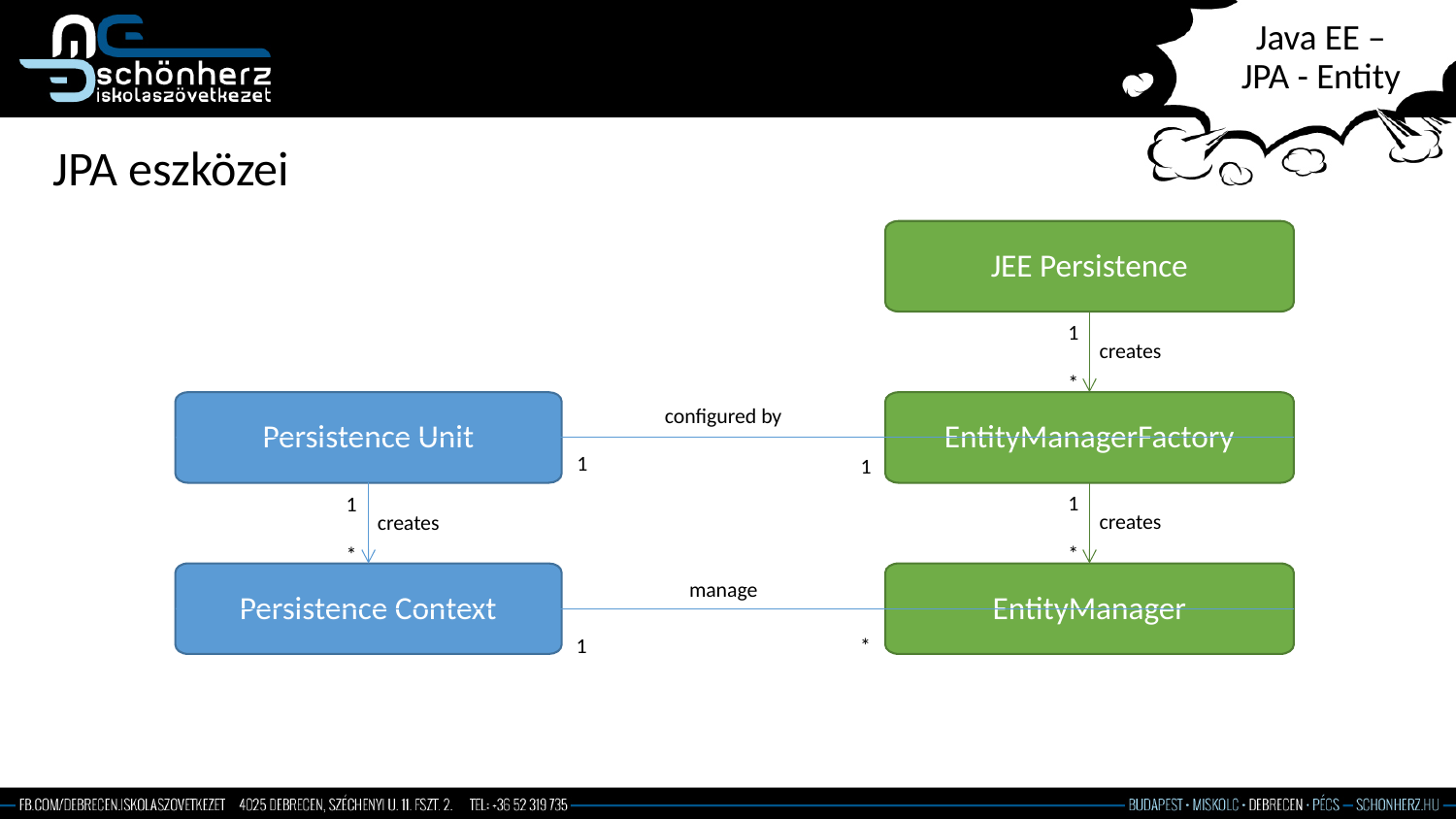

# Java EE – JPA - Entity
JPA eszközei
JEE Persistence
1
creates
*
Persistence Unit
EntityManagerFactory
configured by
1
1
1
creates
*
1
creates
*
Persistence Context
EntityManager
manage
1
*